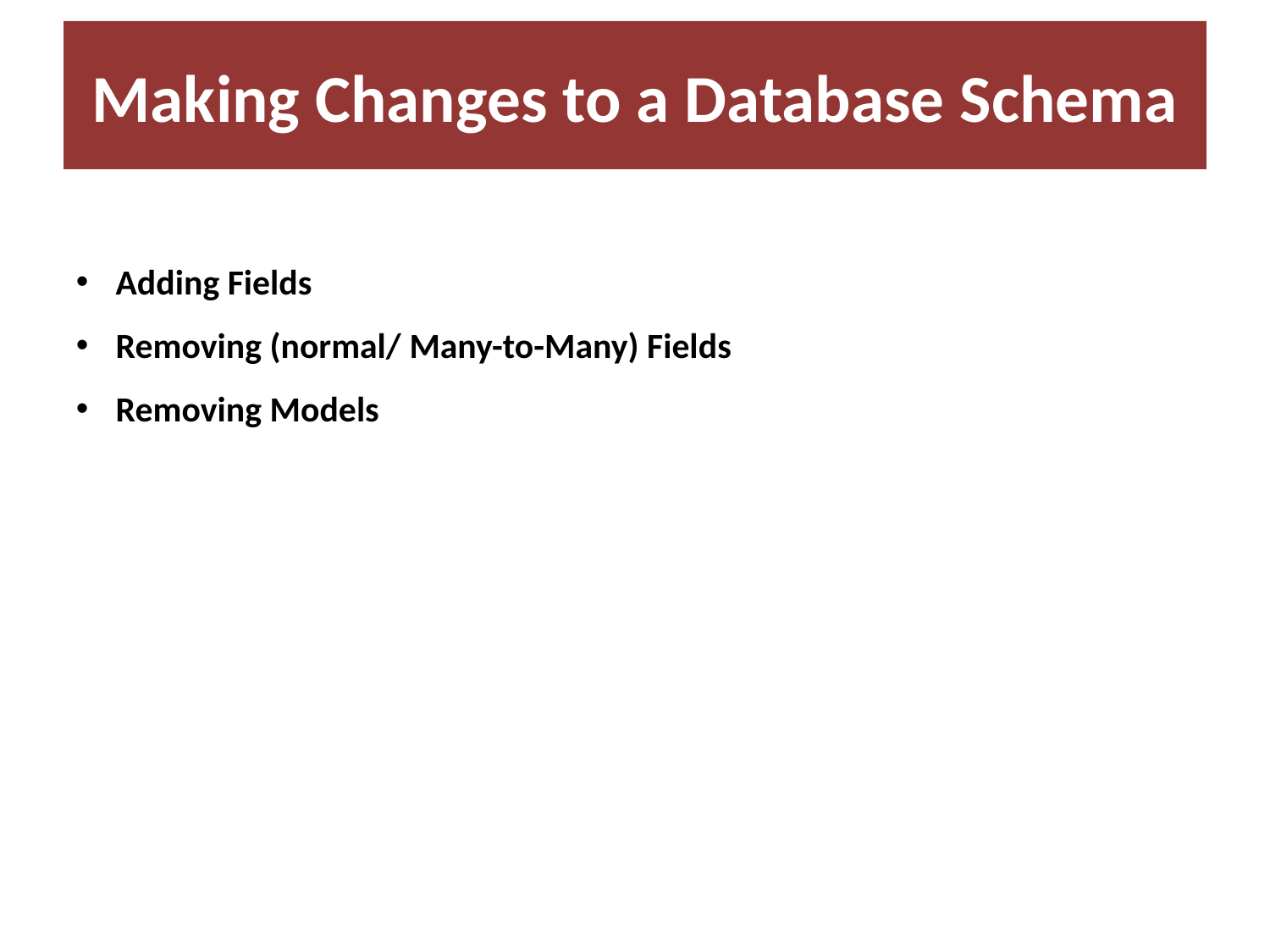

# Making Changes to a Database Schema
Adding Fields
Removing (normal/ Many-to-Many) Fields
Removing Models